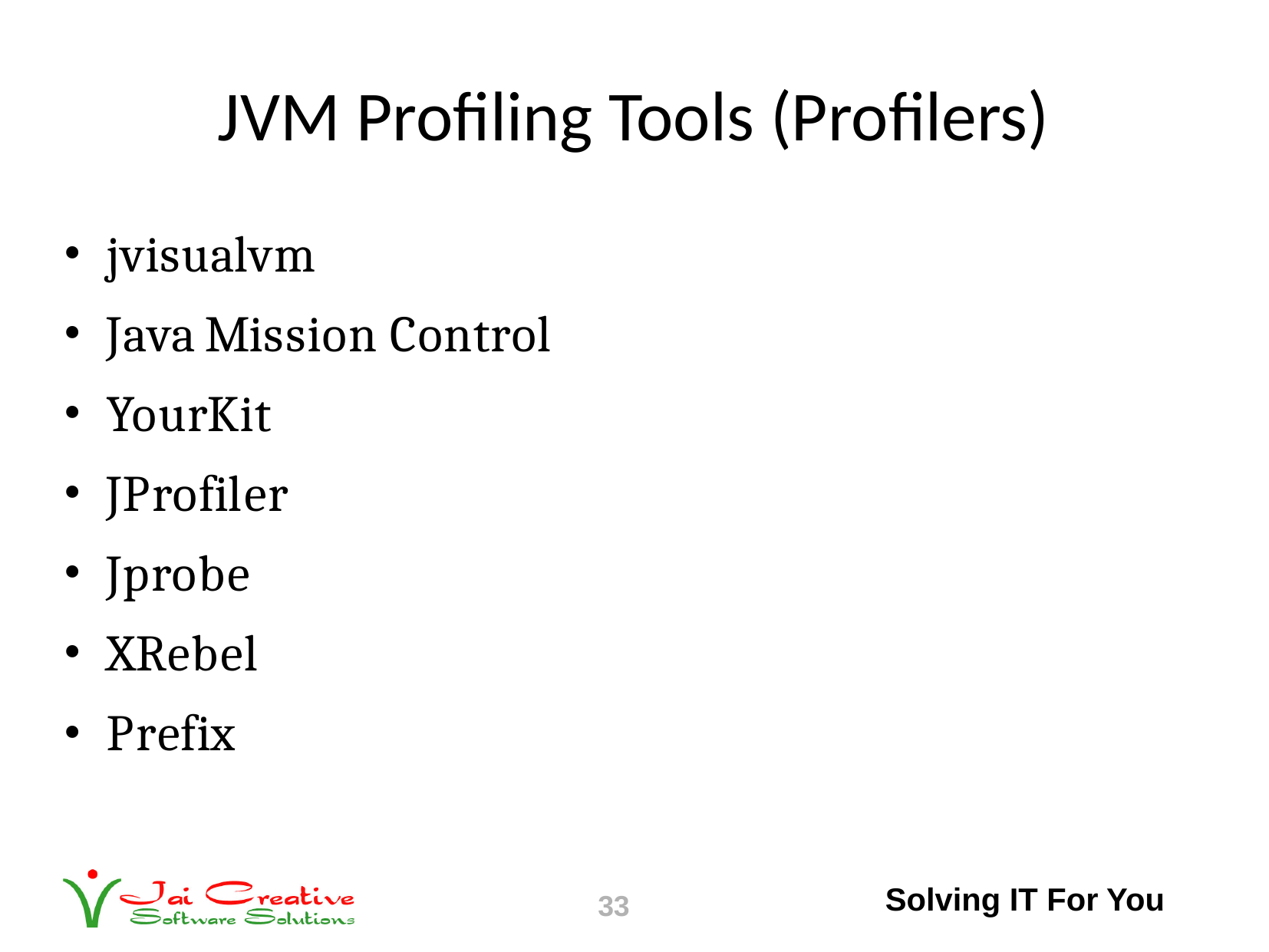

# JVM Profiling Tools (Profilers)
jvisualvm
Java Mission Control
YourKit
JProfiler
Jprobe
XRebel
Prefix

33